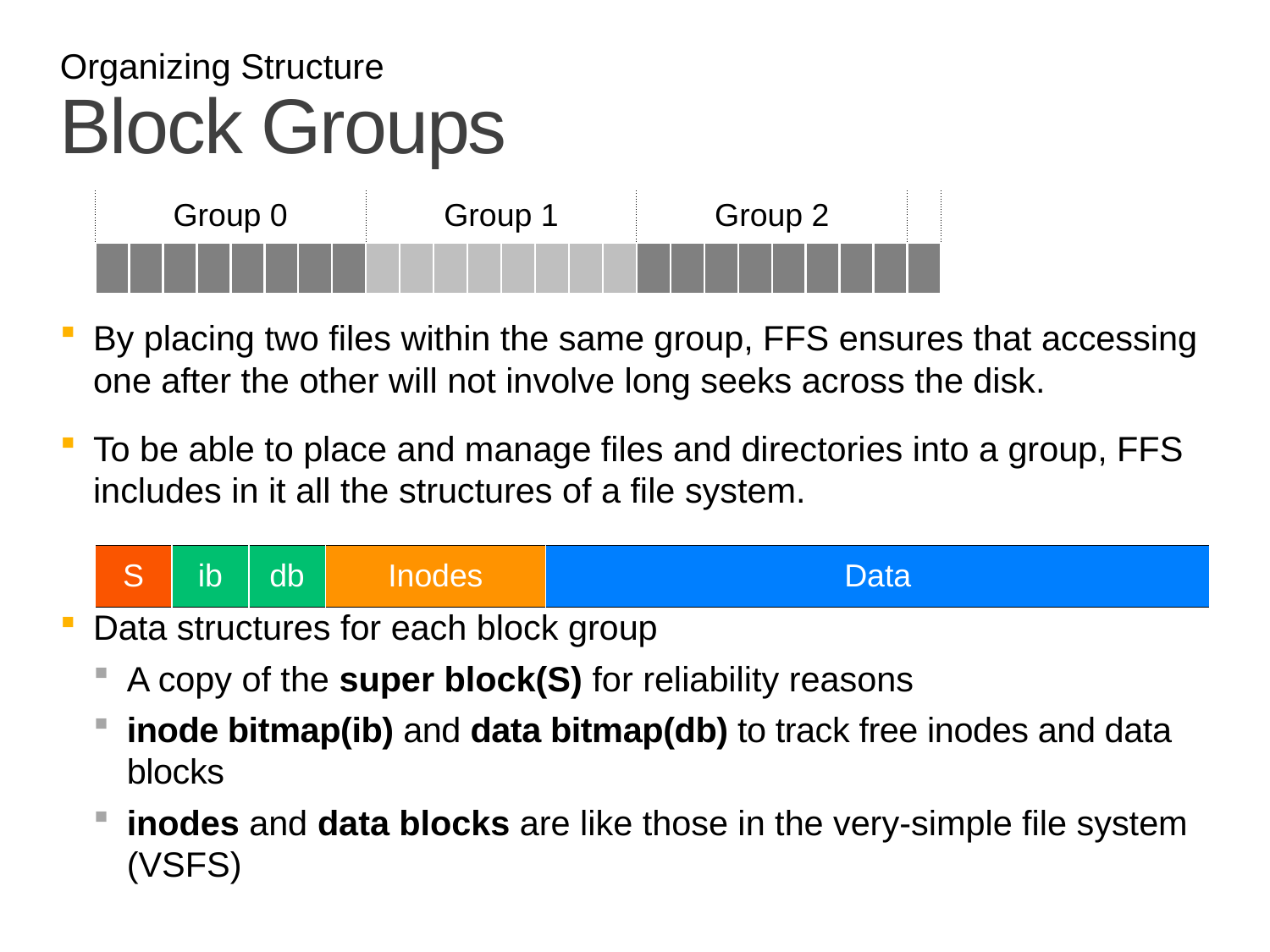

Organizing Structure
# Block Groups

By placing two files within the same group, FFS ensures that accessing one after the other will not involve long seeks across the disk.
To be able to place and manage files and directories into a group, FFS includes in it all the structures of a file system.

Data structures for each block group
A copy of the super block(S) for reliability reasons
inode bitmap(ib) and data bitmap(db) to track free inodes and data blocks
inodes and data blocks are like those in the very-simple file system (VSFS)
| Group 0 |  |  |  |  |  |  |  | Group 1 |  |  |  |  |  |  |  | Group 2 |  |  |  |  |  |  |  |  |
| --- | --- | --- | --- | --- | --- | --- | --- | --- | --- | --- | --- | --- | --- | --- | --- | --- | --- | --- | --- | --- | --- | --- | --- | --- |
|  |  |  |  |  |  |  |  |  |  |  |  |  |  |  |  |  |  |  |  |  |  |  |  |  |
| S | ib | db | Inodes | Data |
| --- | --- | --- | --- | --- |